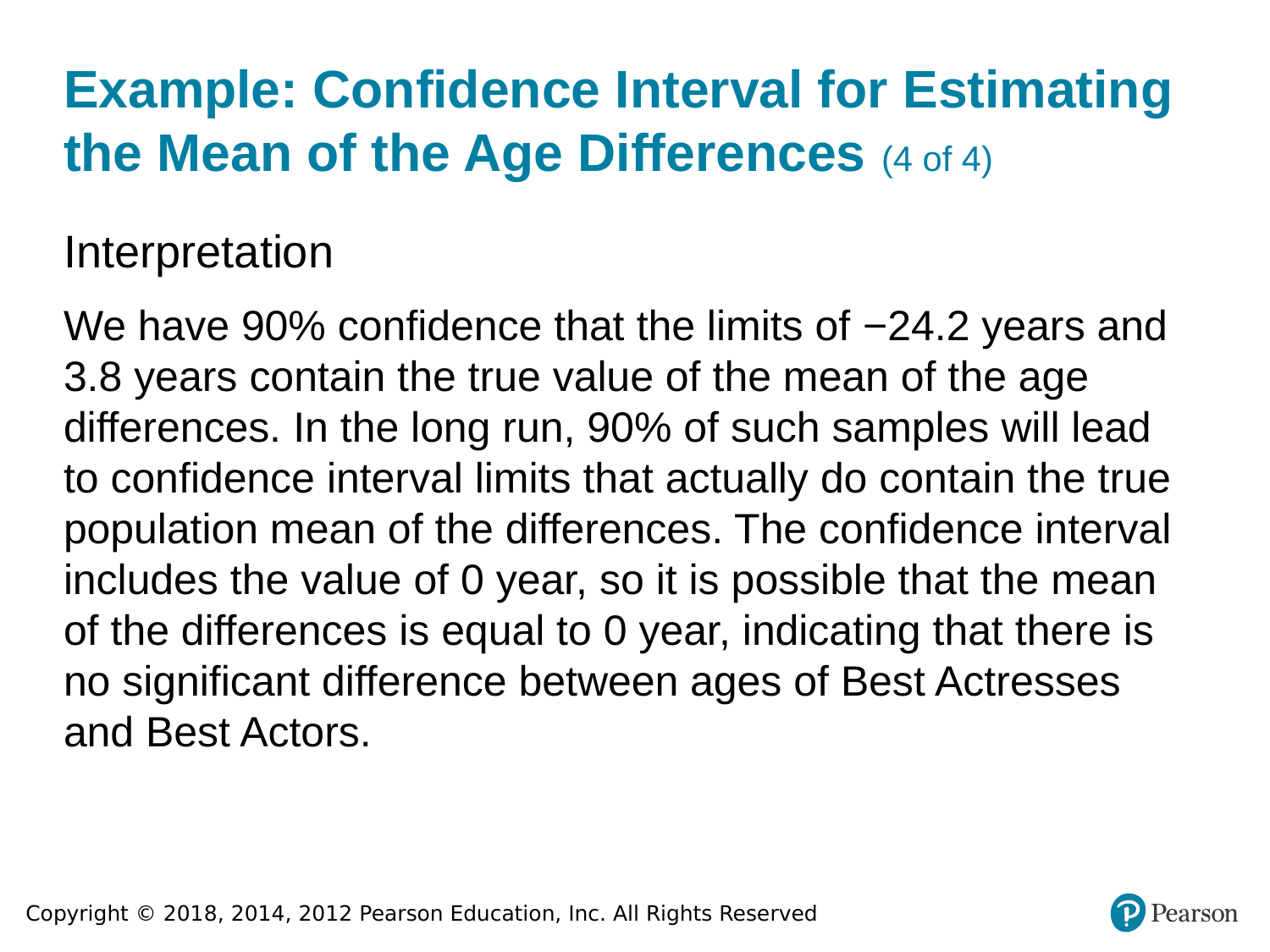

# Example: Confidence Interval for Estimating the Mean of the Age Differences (4 of 4)
Interpretation
We have 90% confidence that the limits of −24.2 years and 3.8 years contain the true value of the mean of the age differences. In the long run, 90% of such samples will lead to confidence interval limits that actually do contain the true population mean of the differences. The confidence interval includes the value of 0 year, so it is possible that the mean of the differences is equal to 0 year, indicating that there is no significant difference between ages of Best Actresses and Best Actors.